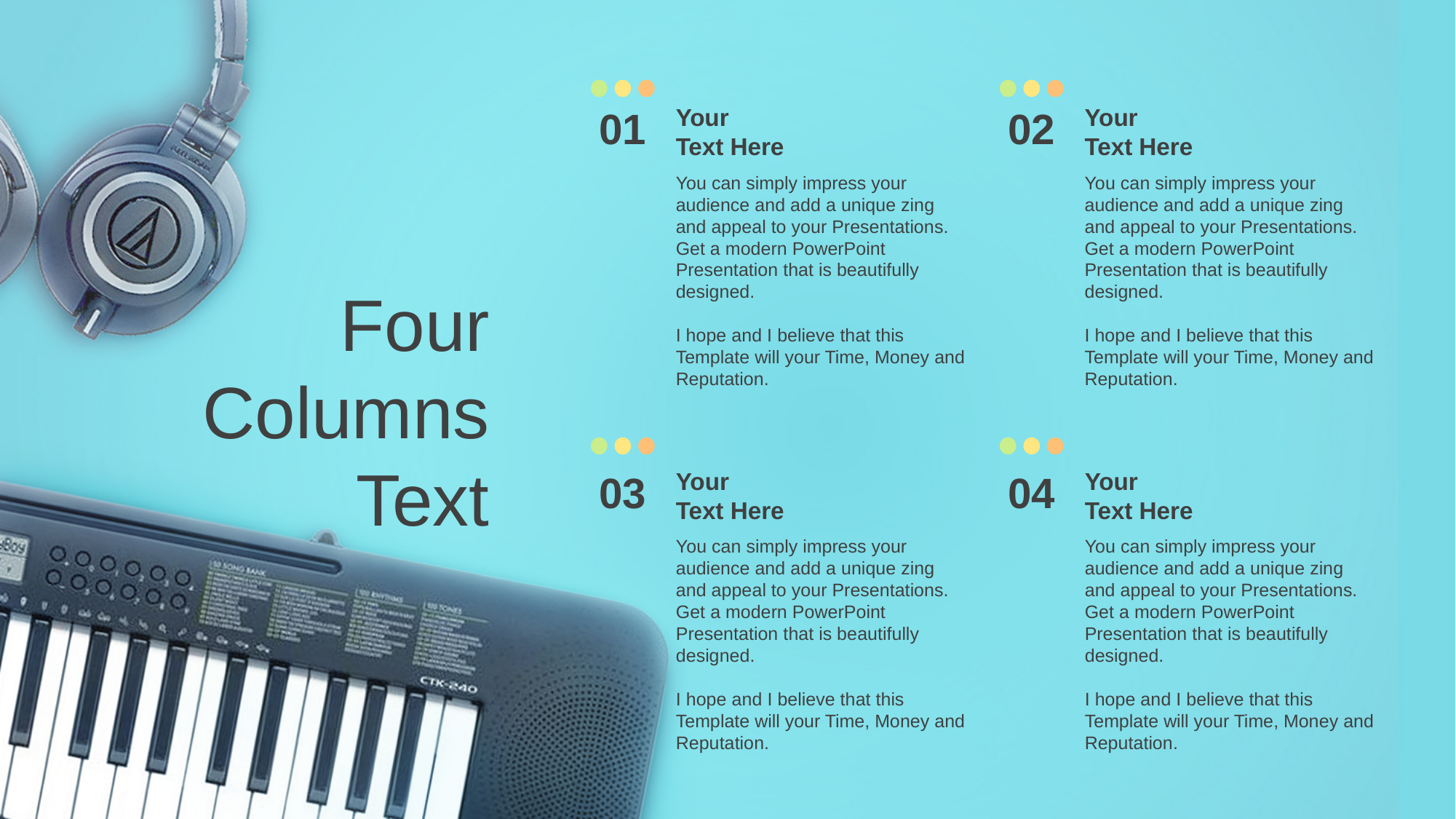

01
Your
Text Here
02
Your
Text Here
You can simply impress your audience and add a unique zing and appeal to your Presentations. Get a modern PowerPoint  Presentation that is beautifully designed.

I hope and I believe that this Template will your Time, Money and Reputation.
You can simply impress your audience and add a unique zing and appeal to your Presentations. Get a modern PowerPoint  Presentation that is beautifully designed.

I hope and I believe that this Template will your Time, Money and Reputation.
Four Columns Text

03
Your
Text Here
04
Your
Text Here
You can simply impress your audience and add a unique zing and appeal to your Presentations. Get a modern PowerPoint  Presentation that is beautifully designed.

I hope and I believe that this Template will your Time, Money and Reputation.
You can simply impress your audience and add a unique zing and appeal to your Presentations. Get a modern PowerPoint  Presentation that is beautifully designed.

I hope and I believe that this Template will your Time, Money and Reputation.